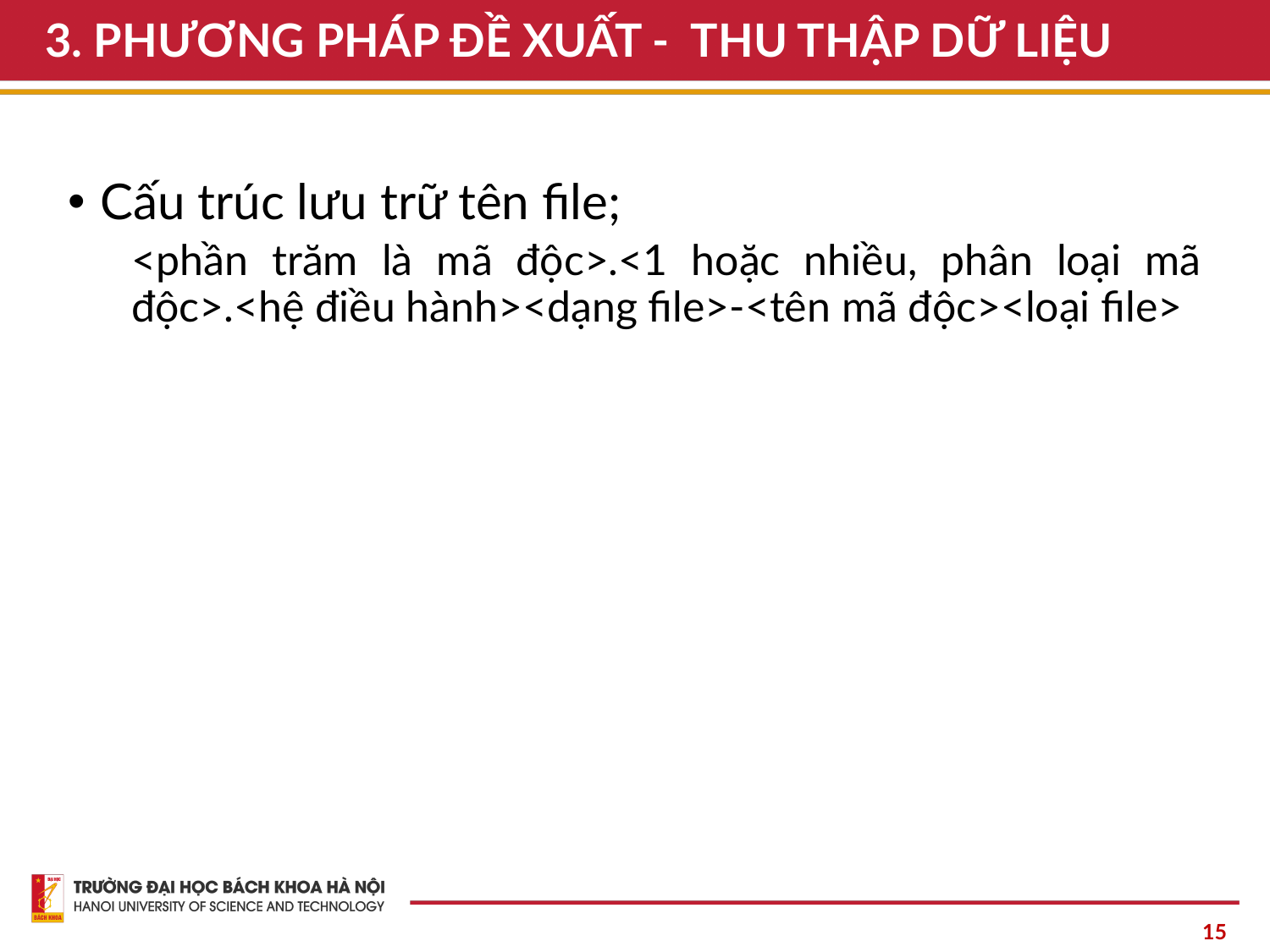

# 3. PHƯƠNG PHÁP ĐỀ XUẤT -  THU THẬP DỮ LIỆU
Cấu trúc lưu trữ tên file;
<phần trăm là mã độc>.<1 hoặc nhiều, phân loại mã độc>.<hệ điều hành><dạng file>-<tên mã độc><loại file>

15